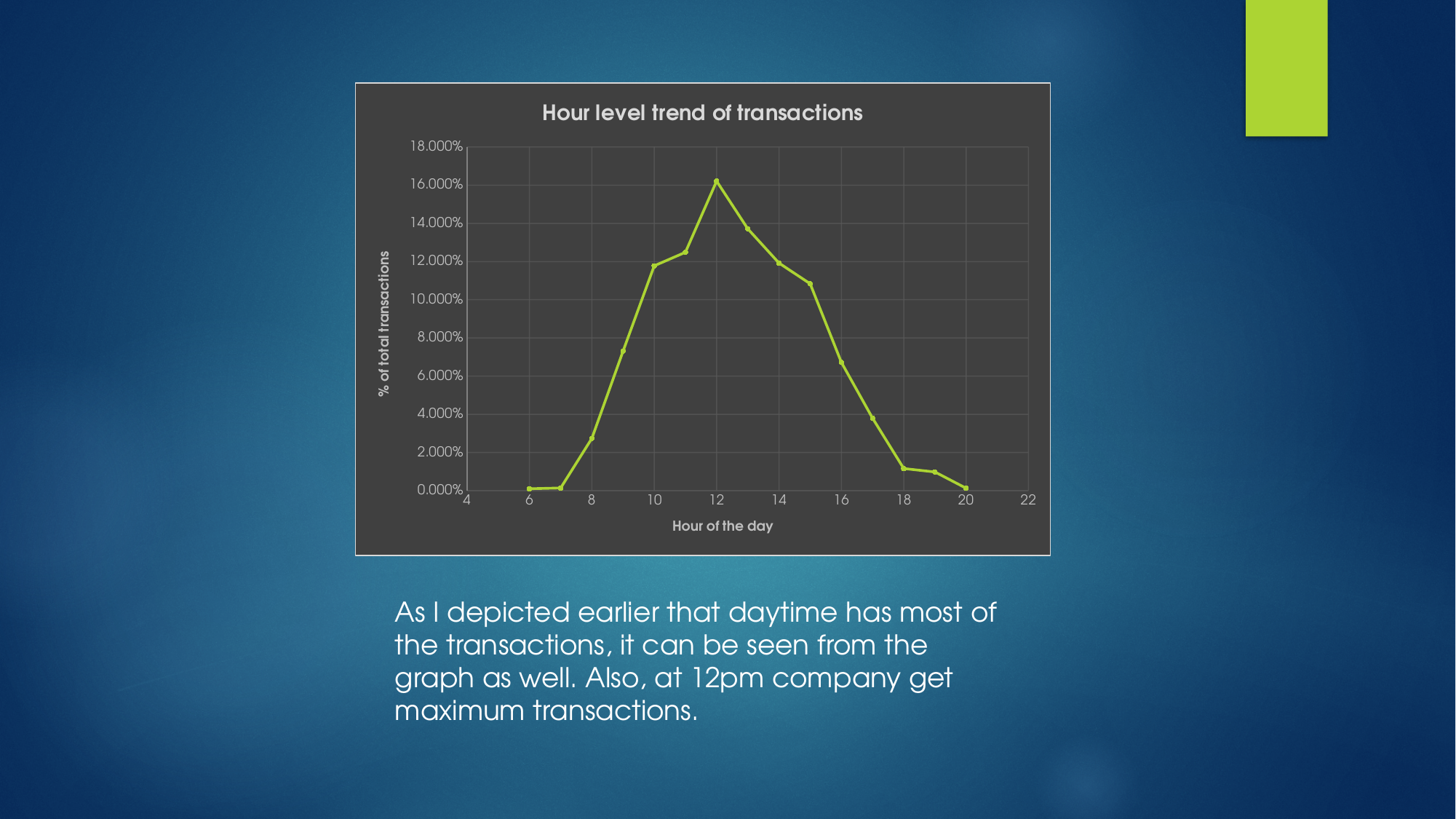

### Chart: Hour level trend of transactions

| Category | % of total transactions |
|---|---|
As I depicted earlier that daytime has most of the transactions, it can be seen from the graph as well. Also, at 12pm company get maximum transactions.